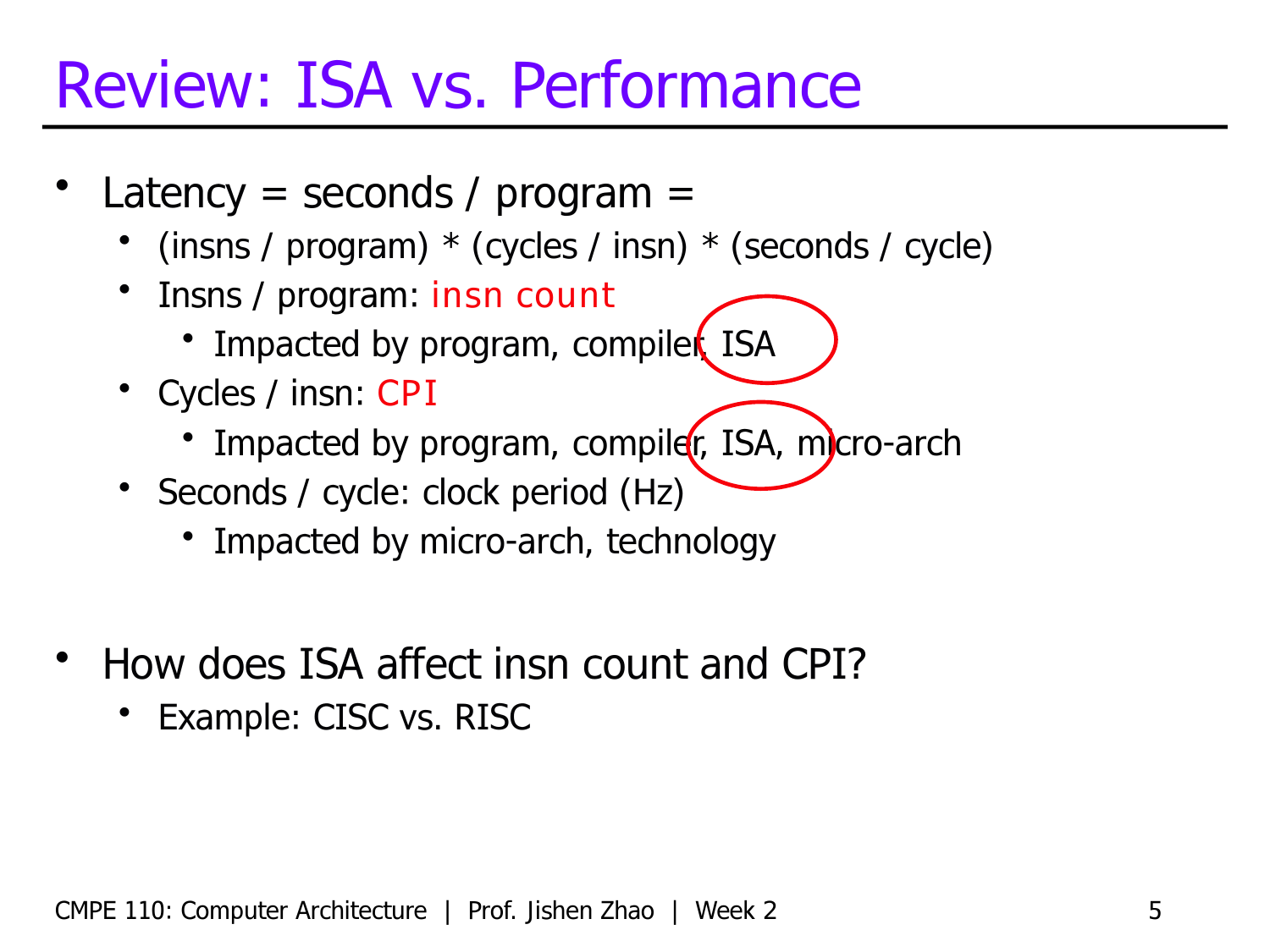

# Review: ISA vs. Performance
Latency = seconds / program =
(insns / program) * (cycles / insn) * (seconds / cycle)
Insns / program: insn count
Impacted by program, compiler, ISA
Cycles / insn: CPI
Impacted by program, compiler, ISA, micro-arch
Seconds / cycle: clock period (Hz)
Impacted by micro-arch, technology

How does ISA affect insn count and CPI?
Example: CISC vs. RISC

CMPE 110: Computer Architecture  |  Prof. Jishen Zhao  |  Week 2
5